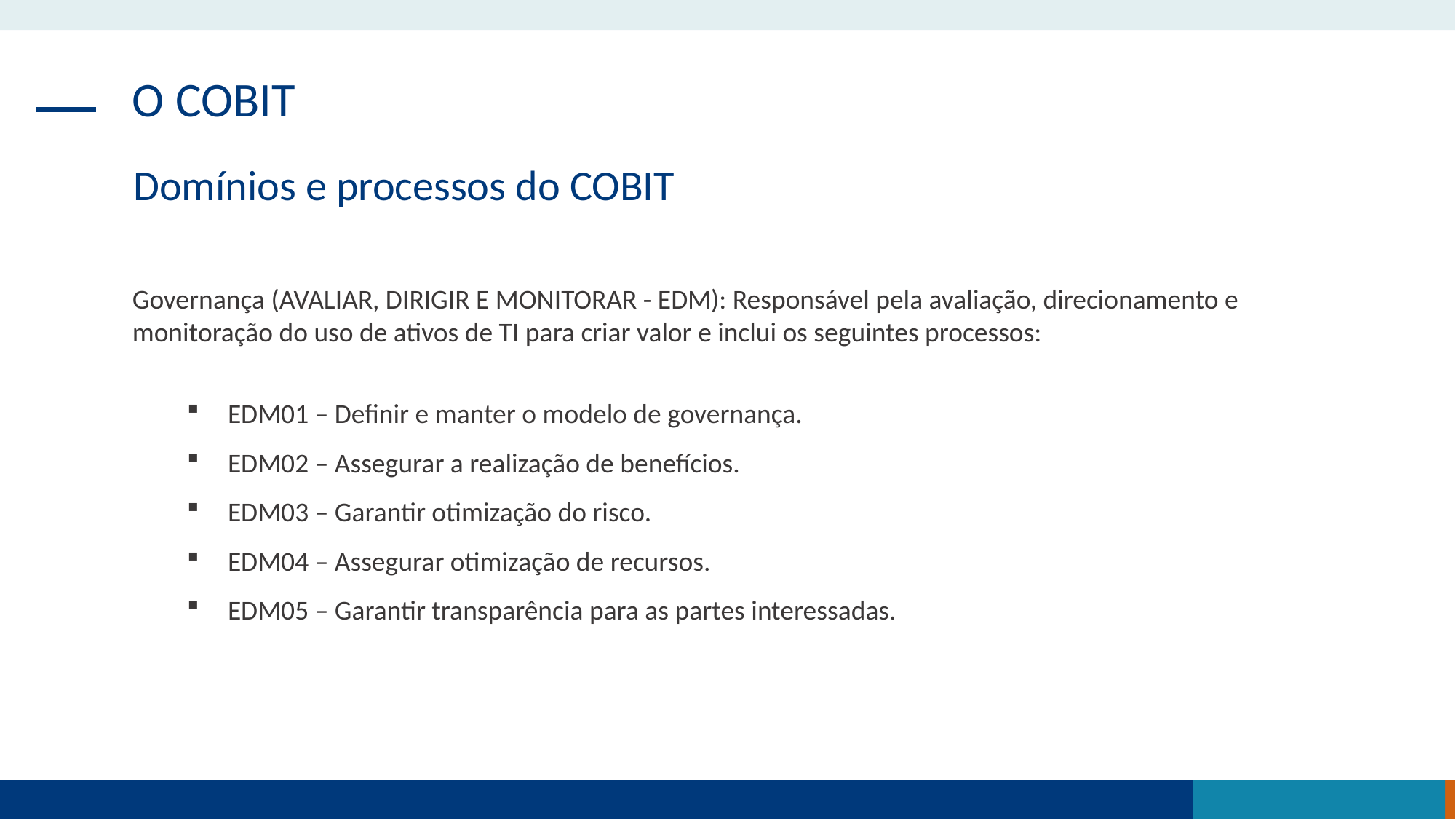

O COBIT
Domínios e processos do COBIT
Governança (AVALIAR, DIRIGIR E MONITORAR - EDM): Responsável pela avaliação, direcionamento e monitoração do uso de ativos de TI para criar valor e inclui os seguintes processos:

EDM01 – Definir e manter o modelo de governança.
EDM02 – Assegurar a realização de benefícios.
EDM03 – Garantir otimização do risco.
EDM04 – Assegurar otimização de recursos.
EDM05 – Garantir transparência para as partes interessadas.